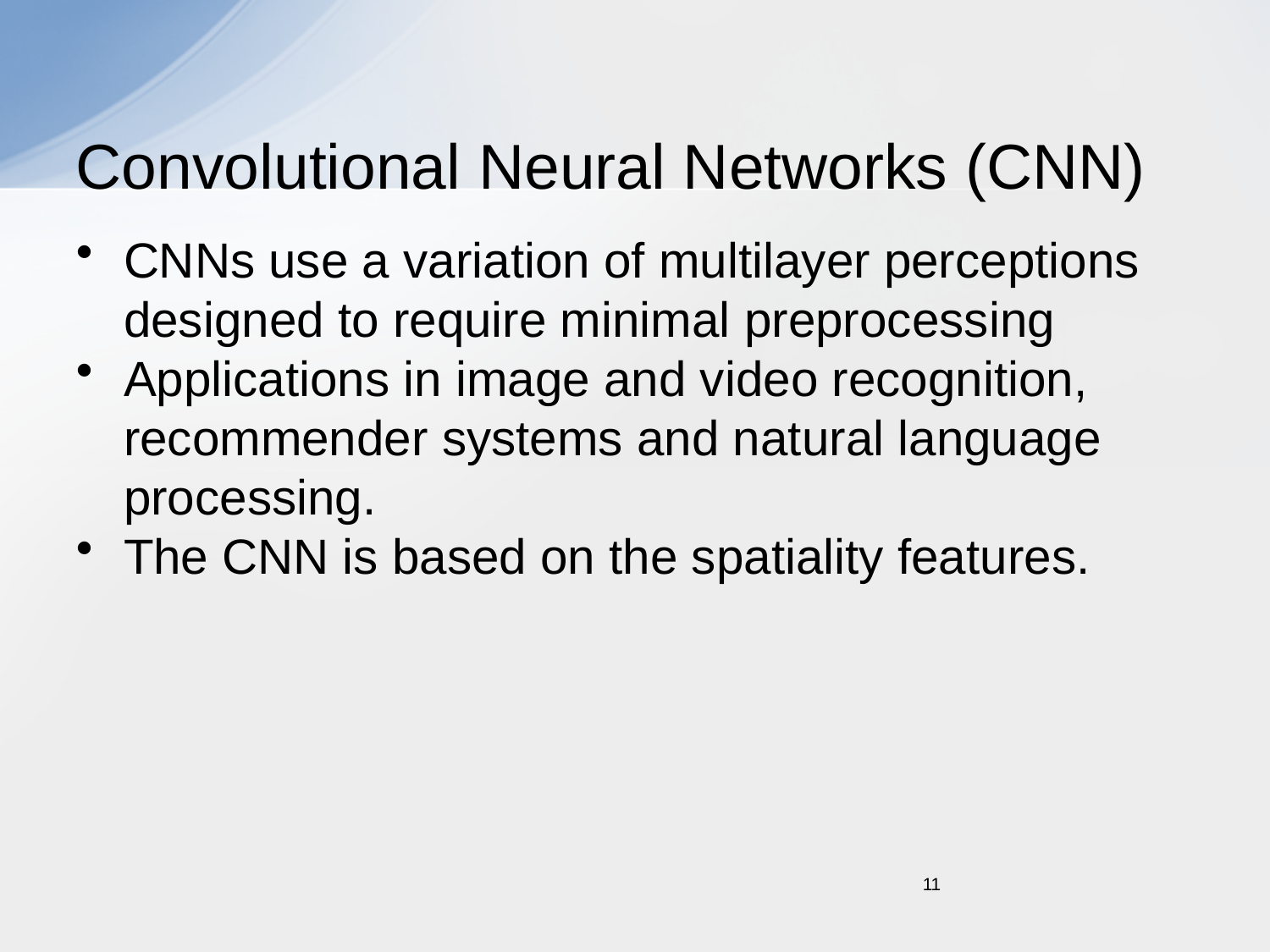

# Convolutional Neural Networks (CNN)
CNNs use a variation of multilayer perceptions designed to require minimal preprocessing
Applications in image and video recognition, recommender systems and natural language processing.
The CNN is based on the spatiality features.
11